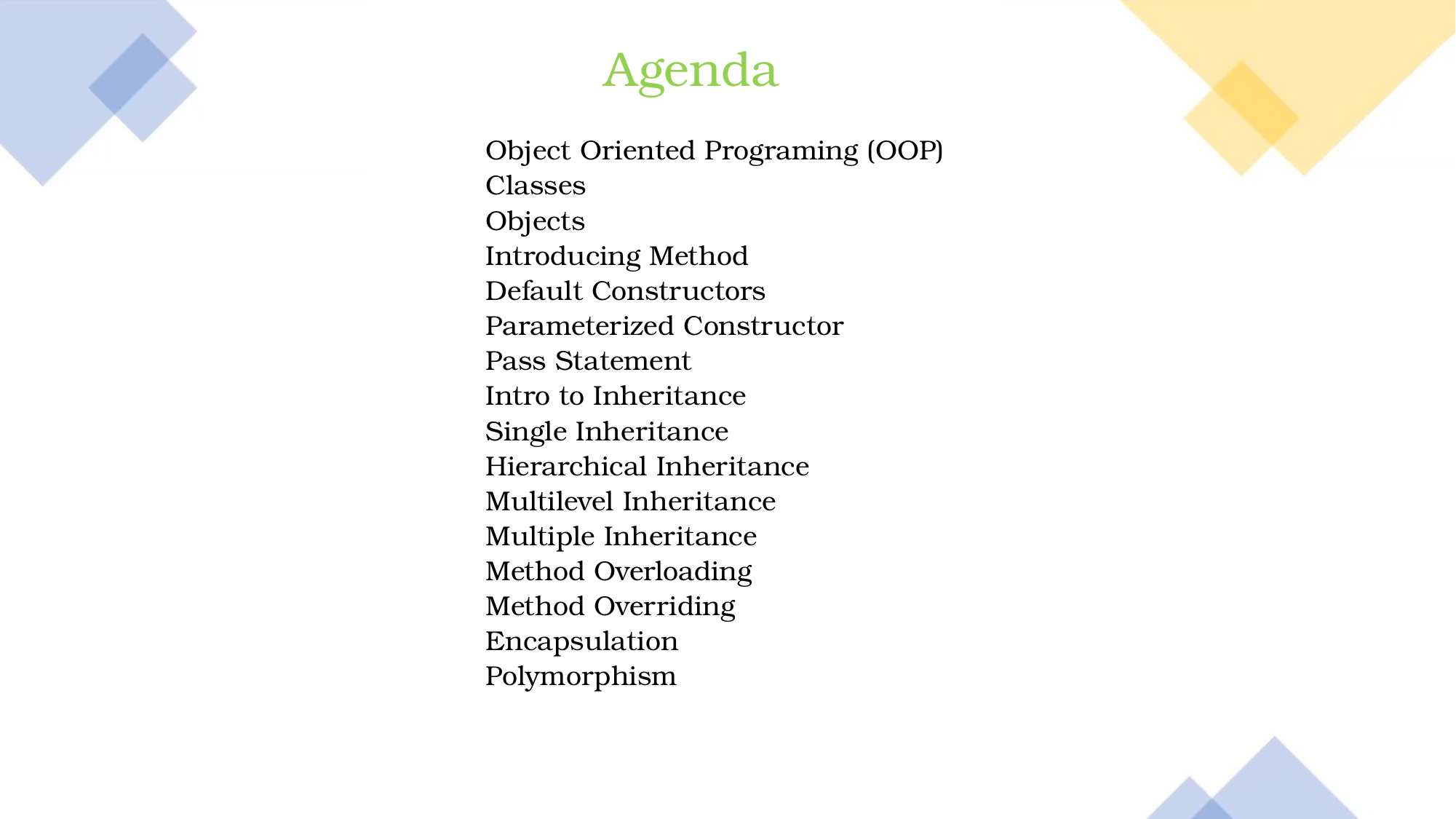

Agenda
Object Oriented Programing (OOP)
Classes
Objects
Introducing Method
Default Constructors
Parameterized Constructor
Pass Statement
Intro to Inheritance
Single Inheritance
Hierarchical Inheritance
Multilevel Inheritance
Multiple Inheritance
Method Overloading
Method Overriding
Encapsulation
Polymorphism